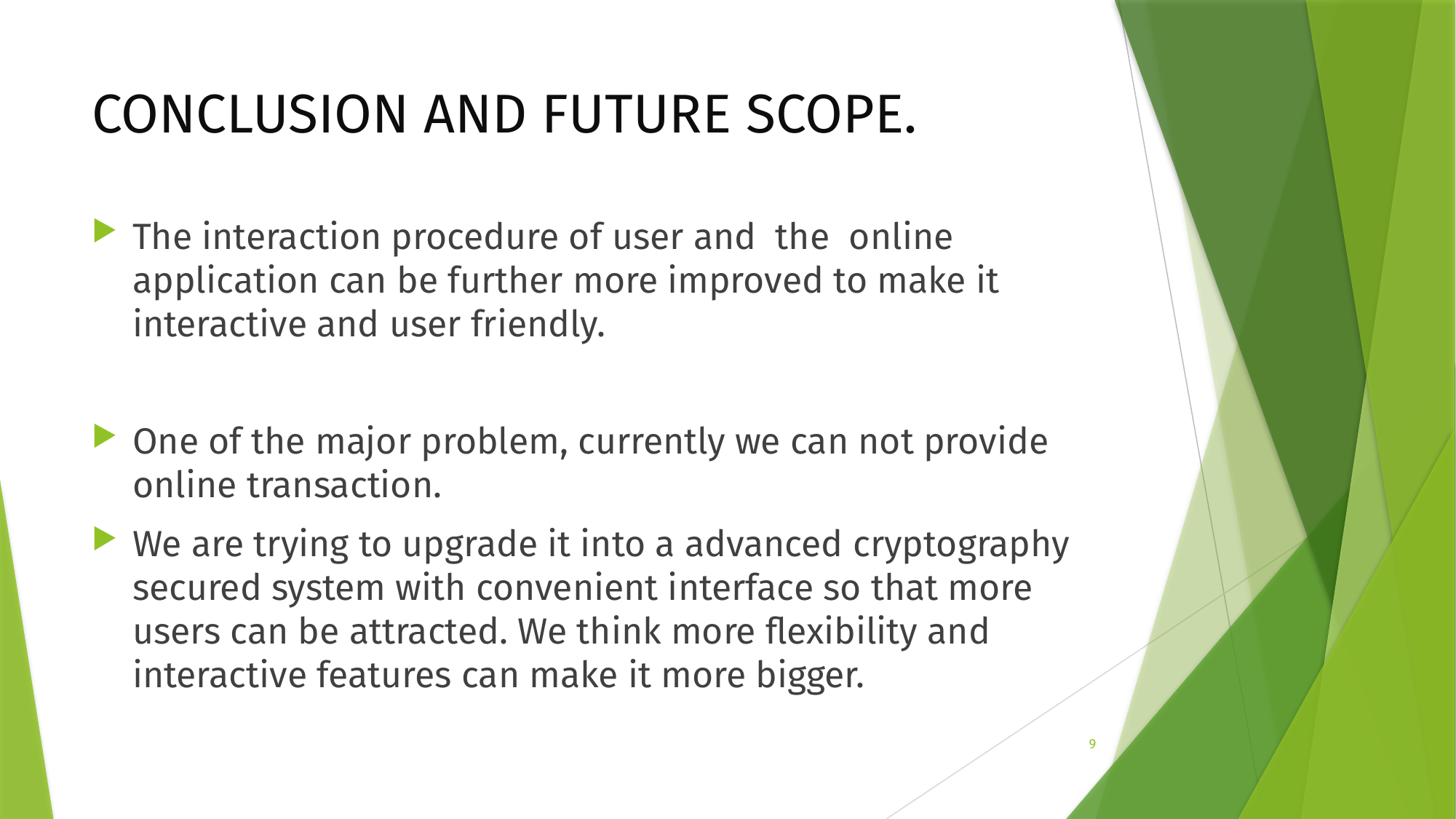

# CONCLUSION AND FUTURE SCOPE.
The interaction procedure of user and  the  online application can be further more improved to make it interactive and user friendly.

One of the major problem, currently we can not provide online transaction.
We are trying to upgrade it into a advanced cryptography secured system with convenient interface so that more users can be attracted. We think more flexibility and interactive features can make it more bigger.

9